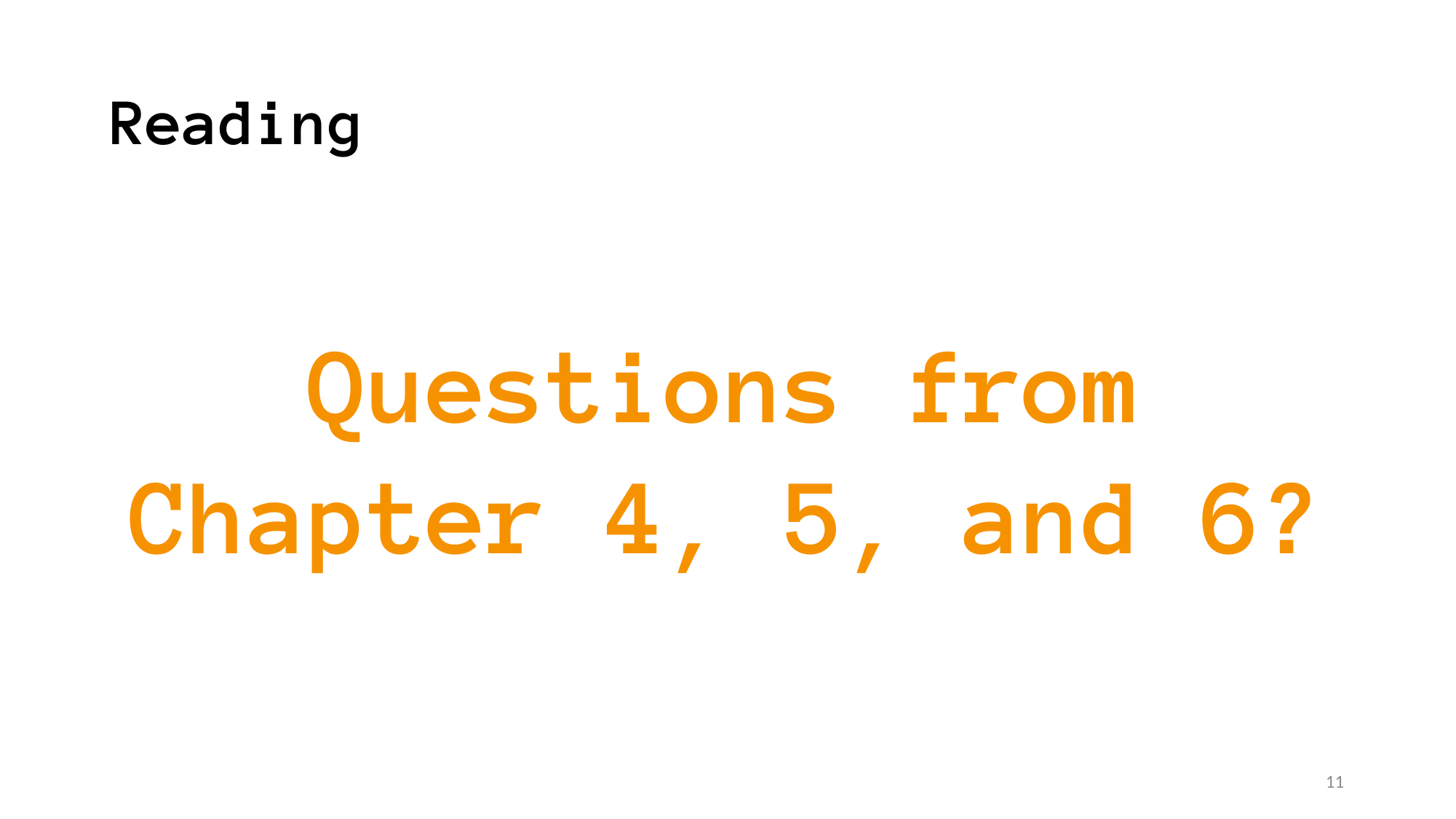

# Reading
Questions from Chapter 4, 5, and 6?
11